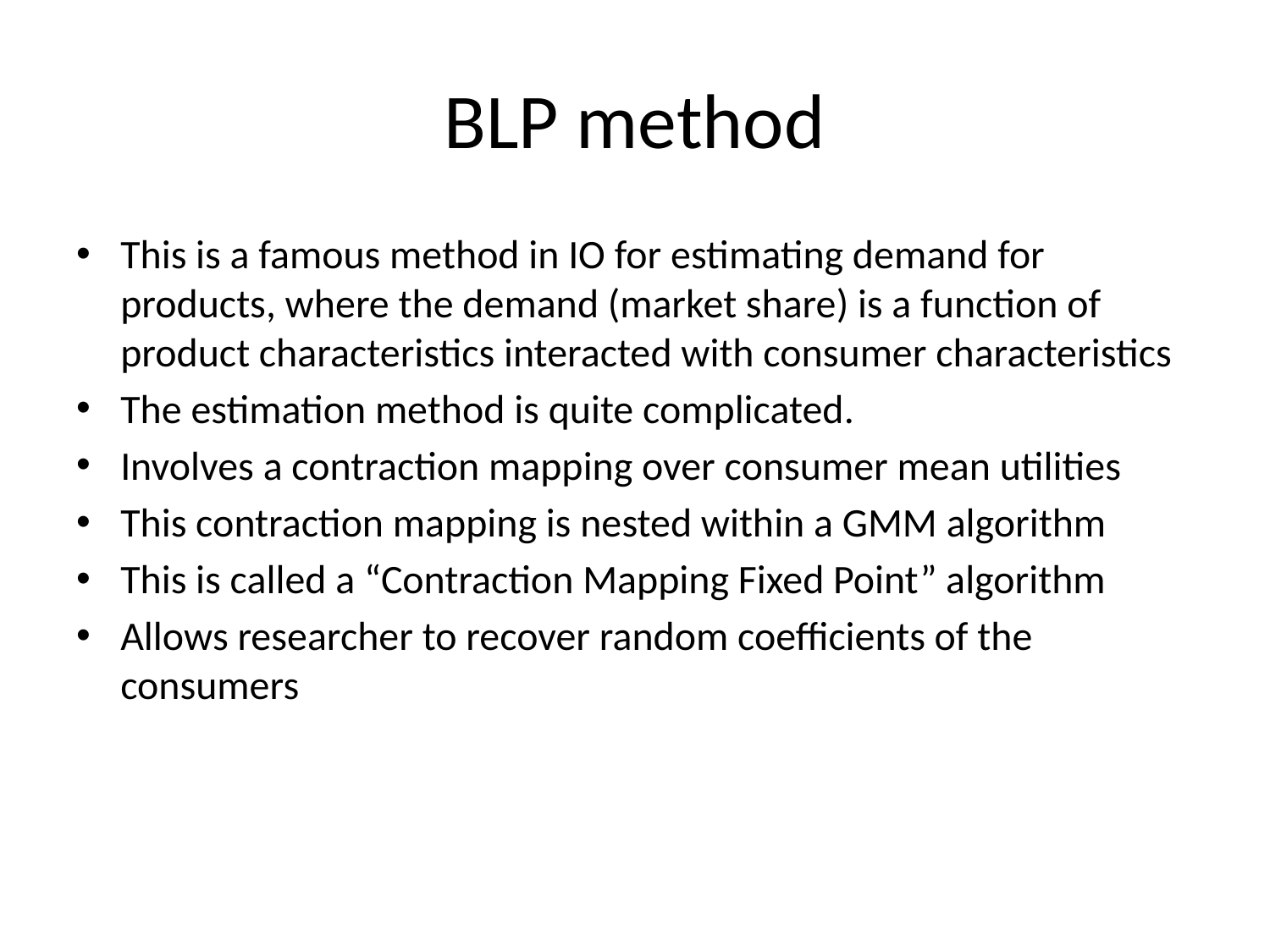

# BLP method
This is a famous method in IO for estimating demand for products, where the demand (market share) is a function of product characteristics interacted with consumer characteristics
The estimation method is quite complicated.
Involves a contraction mapping over consumer mean utilities
This contraction mapping is nested within a GMM algorithm
This is called a “Contraction Mapping Fixed Point” algorithm
Allows researcher to recover random coefficients of the consumers